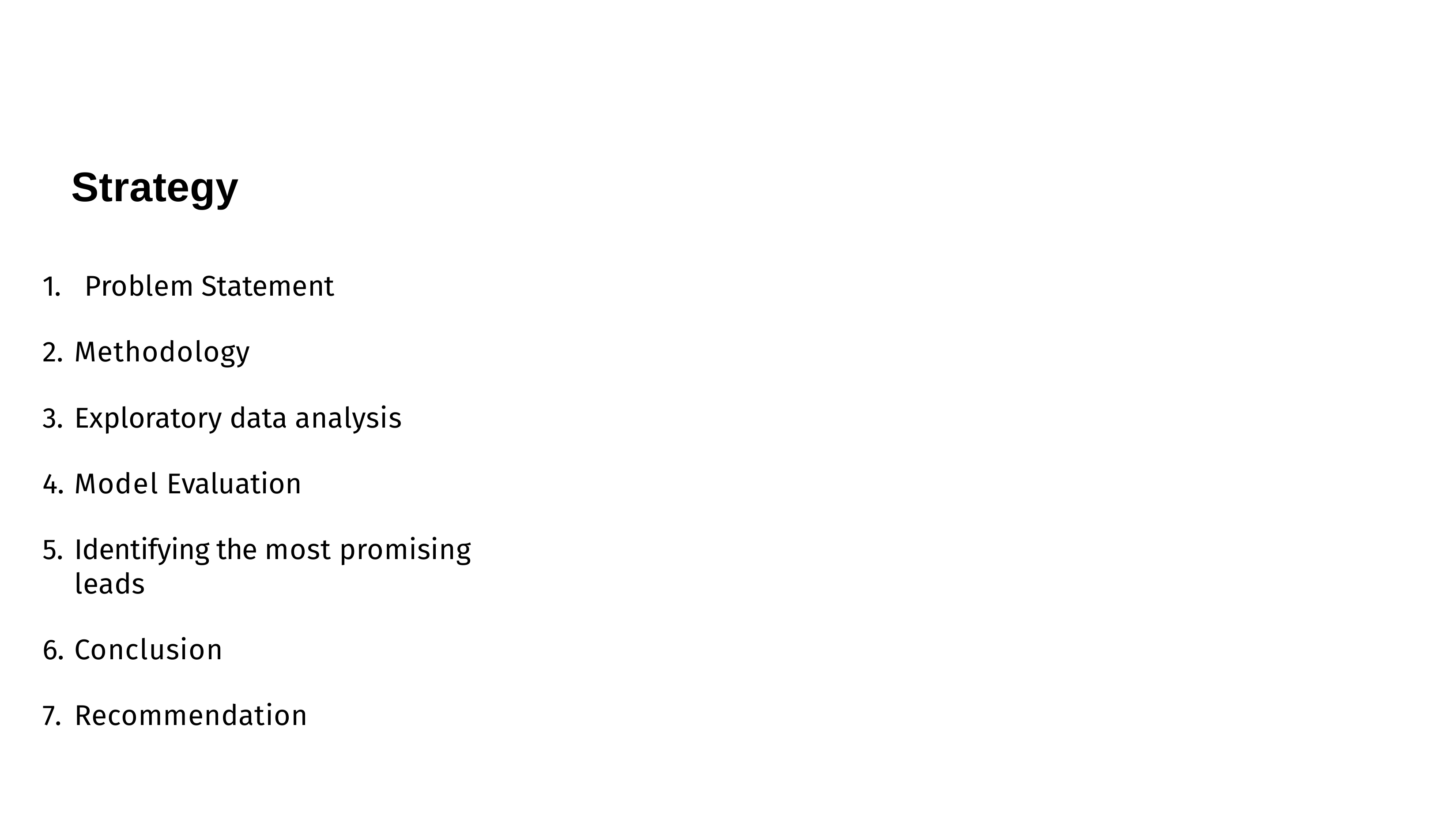

# Strategy
Problem Statement

Methodology

Exploratory data analysis

Model Evaluation

Identifying the most promising leads

Conclusion

Recommendation